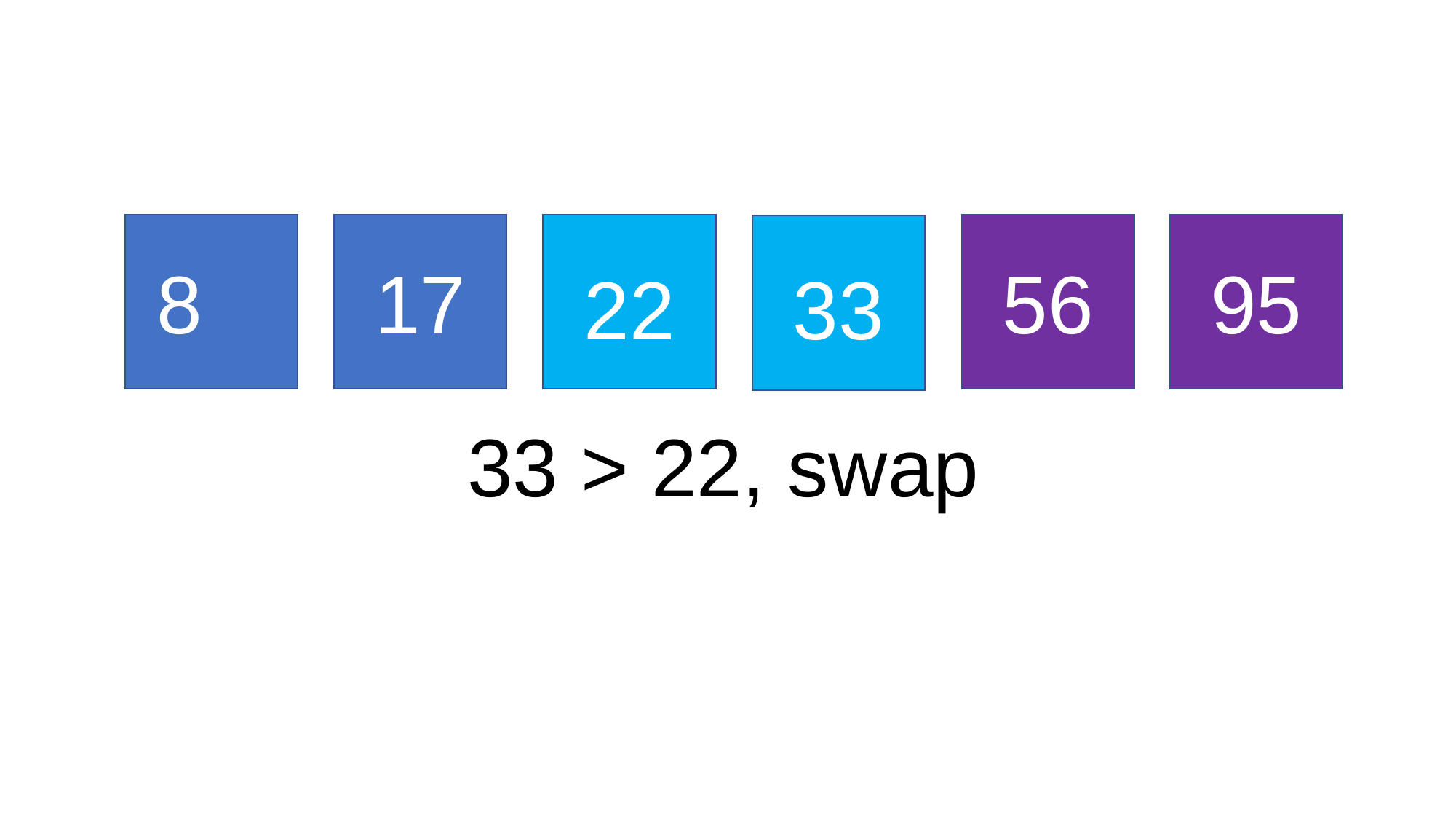

8
17
56
95
22
33
33 > 22, swap